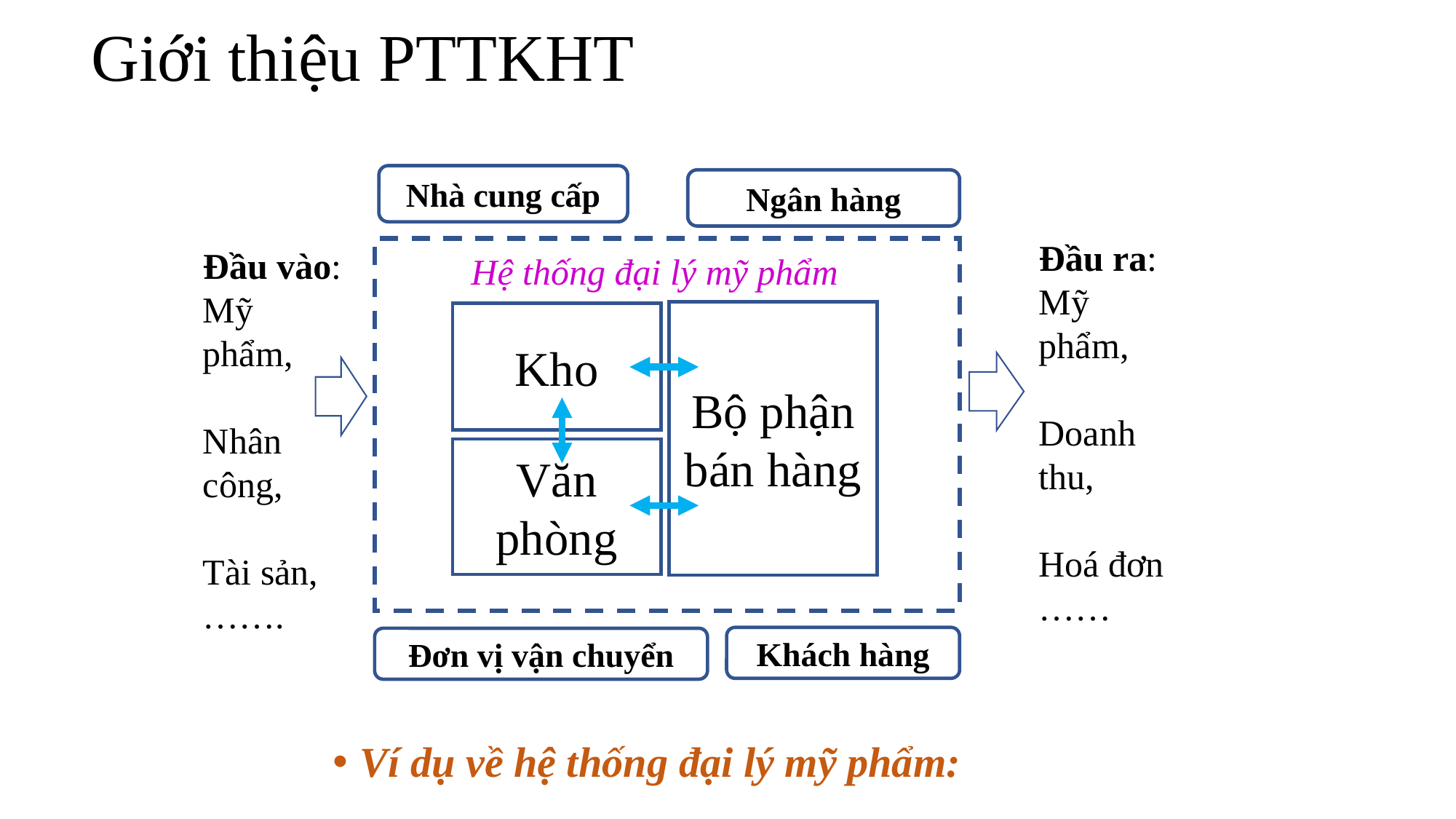

# Giới thiệu PTTKHT
Nhà cung cấp
Ngân hàng
Đầu ra:
Mỹ phẩm,

Doanh thu,

Hoá đơn
……
Đầu vào:
Mỹ phẩm,

Nhân công,

Tài sản,
…….

Hệ thống đại lý mỹ phẩm
Bộ phận bán hàng
Kho
Văn phòng

Khách hàng
Đơn vị vận chuyển
Ví dụ về hệ thống đại lý mỹ phẩm: